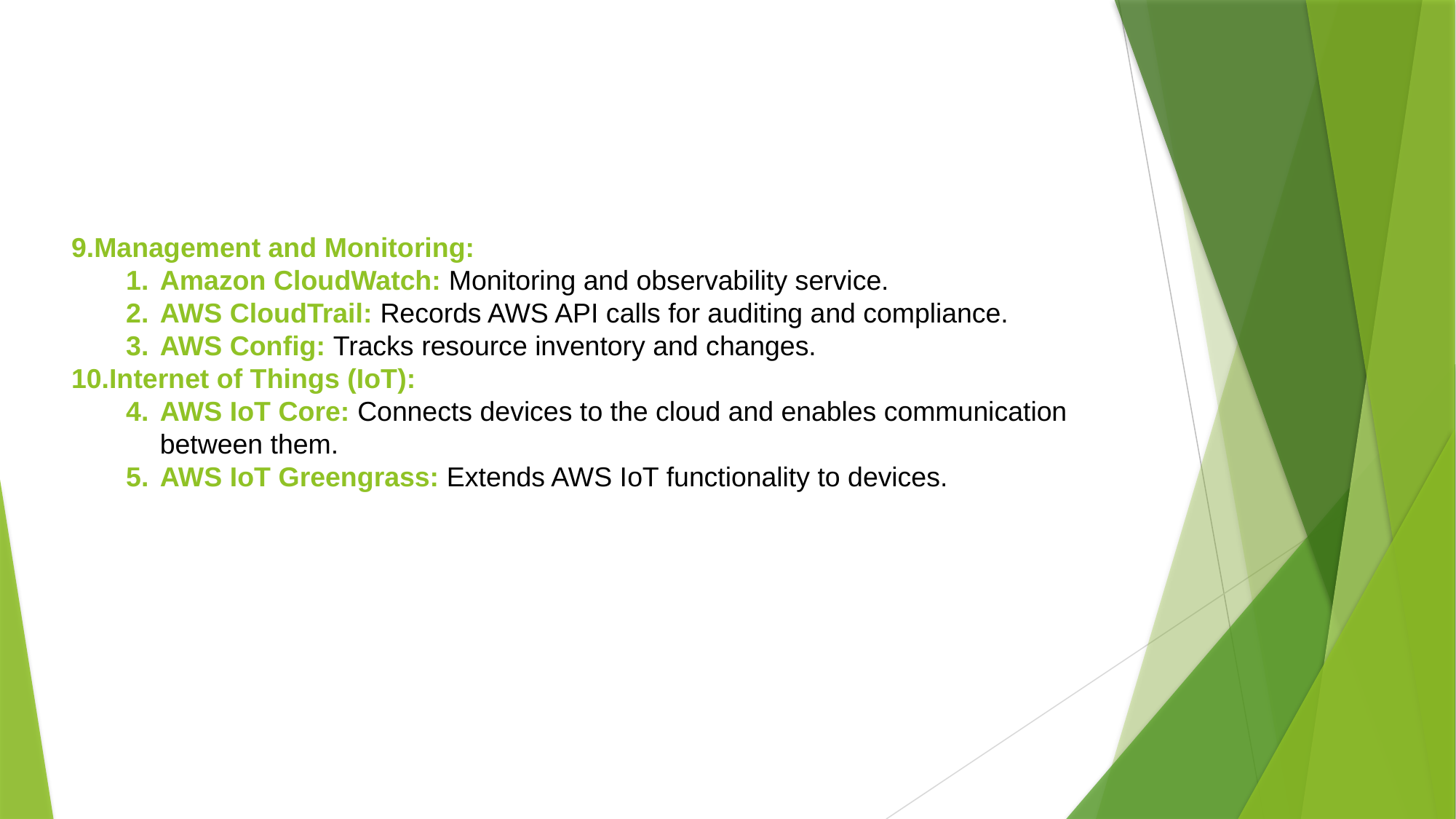

9.Management and Monitoring:
Amazon CloudWatch: Monitoring and observability service.
AWS CloudTrail: Records AWS API calls for auditing and compliance.
AWS Config: Tracks resource inventory and changes.
10.Internet of Things (IoT):
AWS IoT Core: Connects devices to the cloud and enables communication between them.
AWS IoT Greengrass: Extends AWS IoT functionality to devices.